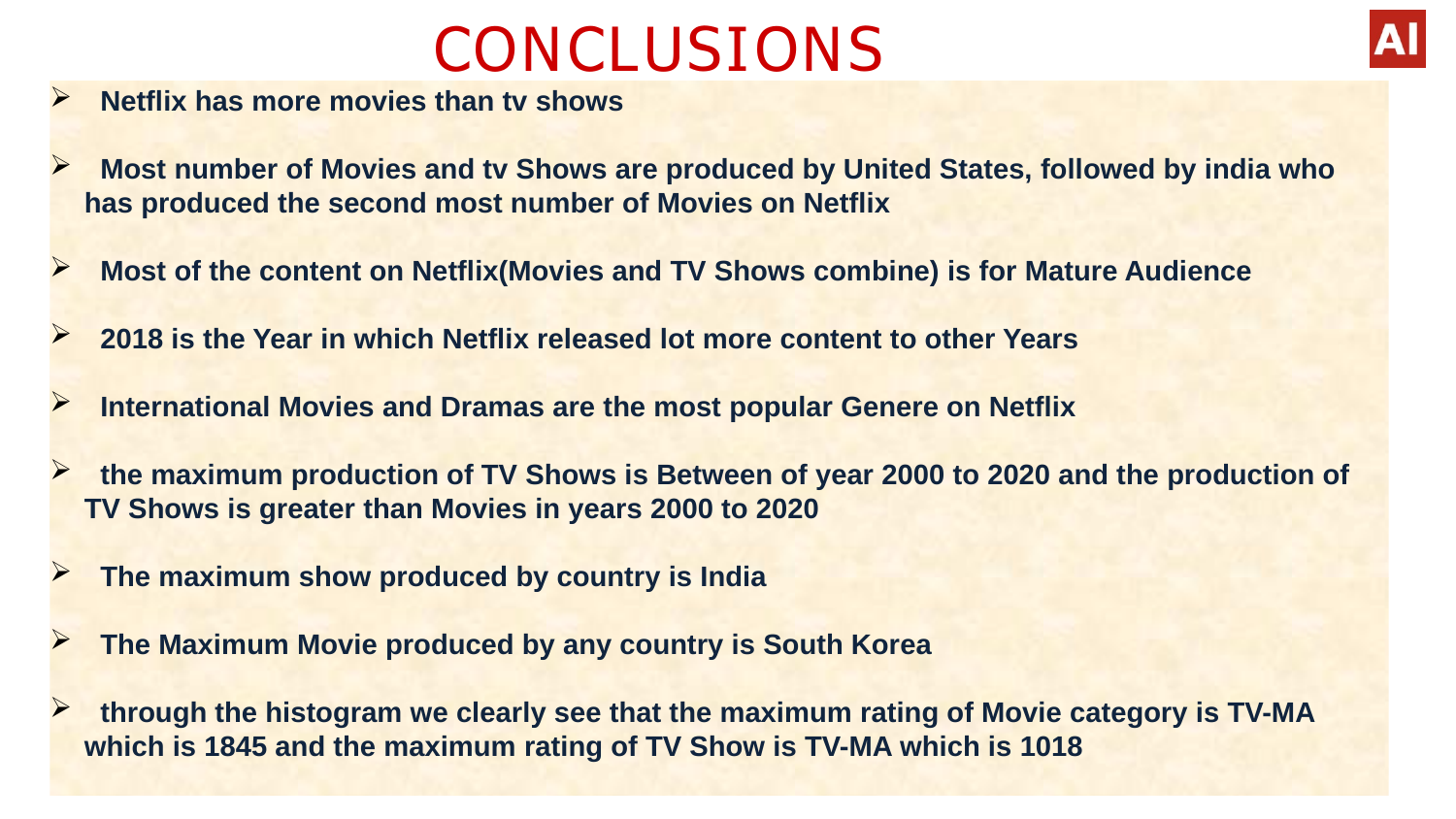

# CONCLUSIONS
  Netflix has more movies than tv shows

  Most number of Movies and tv Shows are produced by United States, followed by india who has produced the second most number of Movies on Netflix

  Most of the content on Netflix(Movies and TV Shows combine) is for Mature Audience

  2018 is the Year in which Netflix released lot more content to other Years

  International Movies and Dramas are the most popular Genere on Netflix

  the maximum production of TV Shows is Between of year 2000 to 2020 and the production of TV Shows is greater than Movies in years 2000 to 2020

  The maximum show produced by country is India

  The Maximum Movie produced by any country is South Korea

  through the histogram we clearly see that the maximum rating of Movie category is TV-MA which is 1845 and the maximum rating of TV Show is TV-MA which is 1018